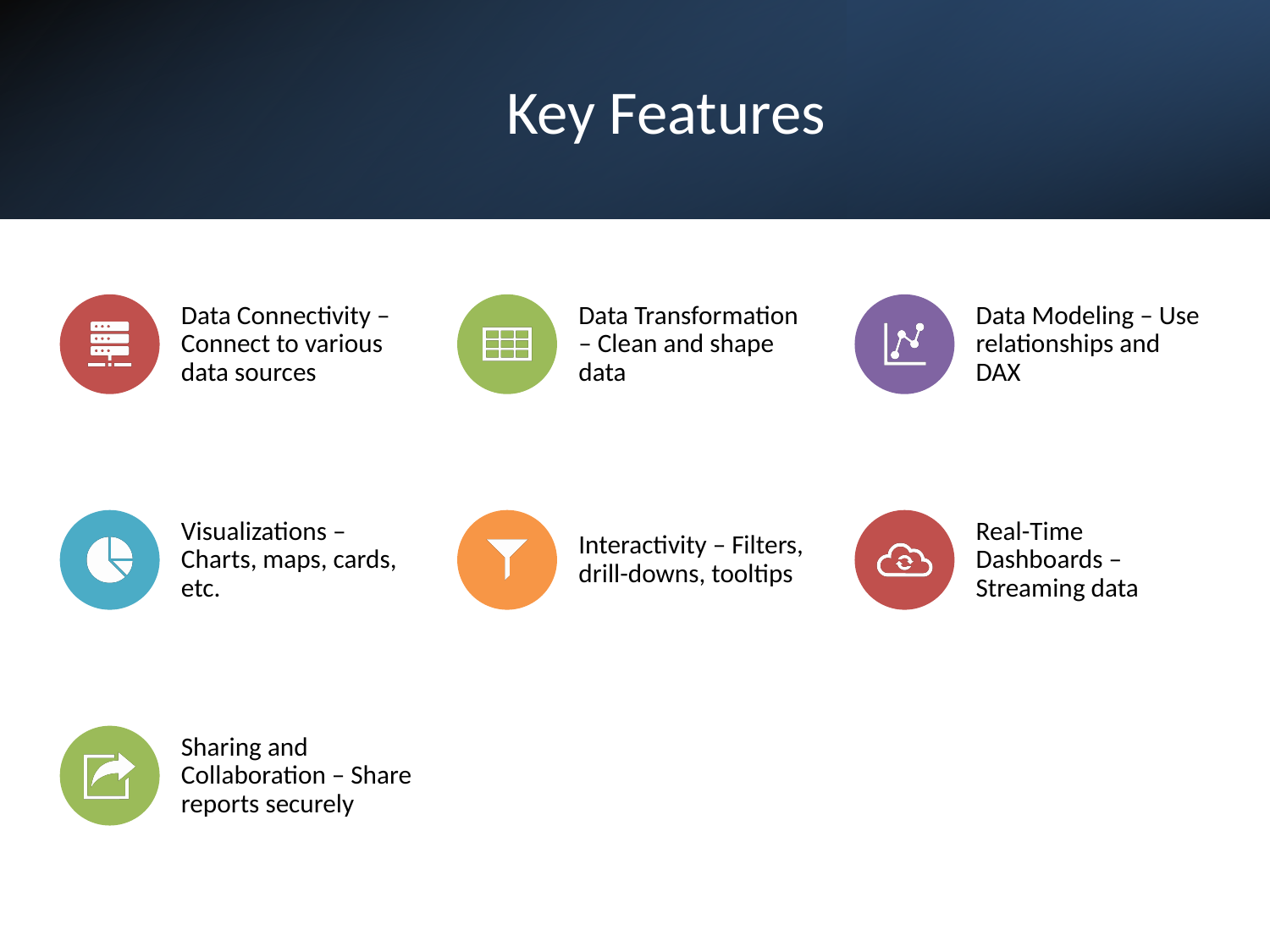

# Key Features
Data Connectivity – Connect to various data sources
Data Transformation – Clean and shape data
Data Modeling – Use relationships and DAX
Visualizations – Charts, maps, cards, etc.
Interactivity – Filters, drill-downs, tooltips
Real-Time Dashboards – Streaming data
Sharing and Collaboration – Share reports securely